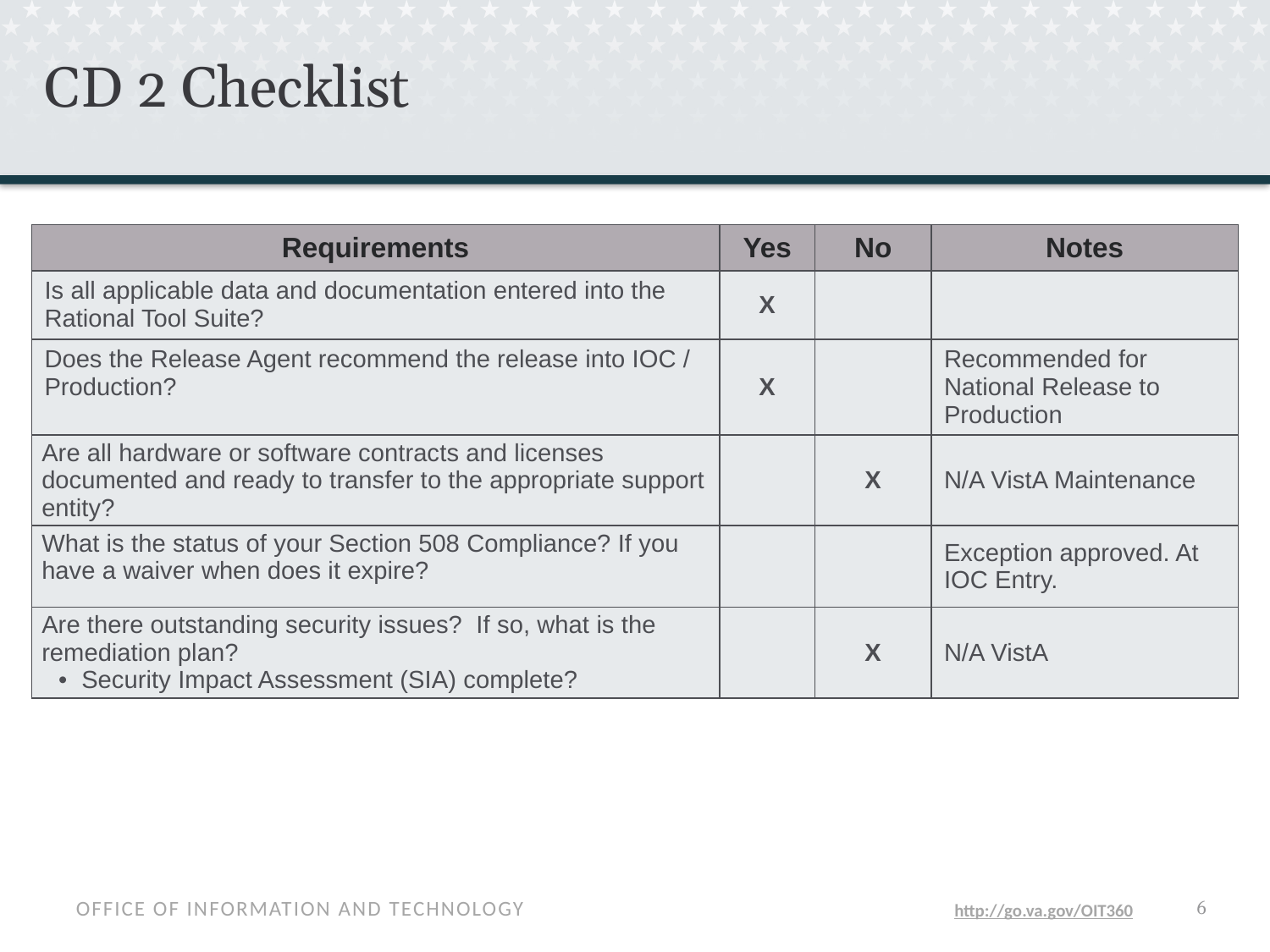

# CD 2 Checklist
| Requirements | Yes | No | Notes |
| --- | --- | --- | --- |
| Is all applicable data and documentation entered into the Rational Tool Suite? | X |  |  |
| Does the Release Agent recommend the release into IOC / Production? | X |  | Recommended for National Release to Production |
| Are all hardware or software contracts and licenses documented and ready to transfer to the appropriate support entity? |  | X | N/A VistA Maintenance |
| What is the status of your Section 508 Compliance? If you have a waiver when does it expire? |  |  | Exception approved. At IOC Entry. |
| Are there outstanding security issues? If so, what is the remediation plan? Security Impact Assessment (SIA) complete? |  | X | N/A VistA |
6